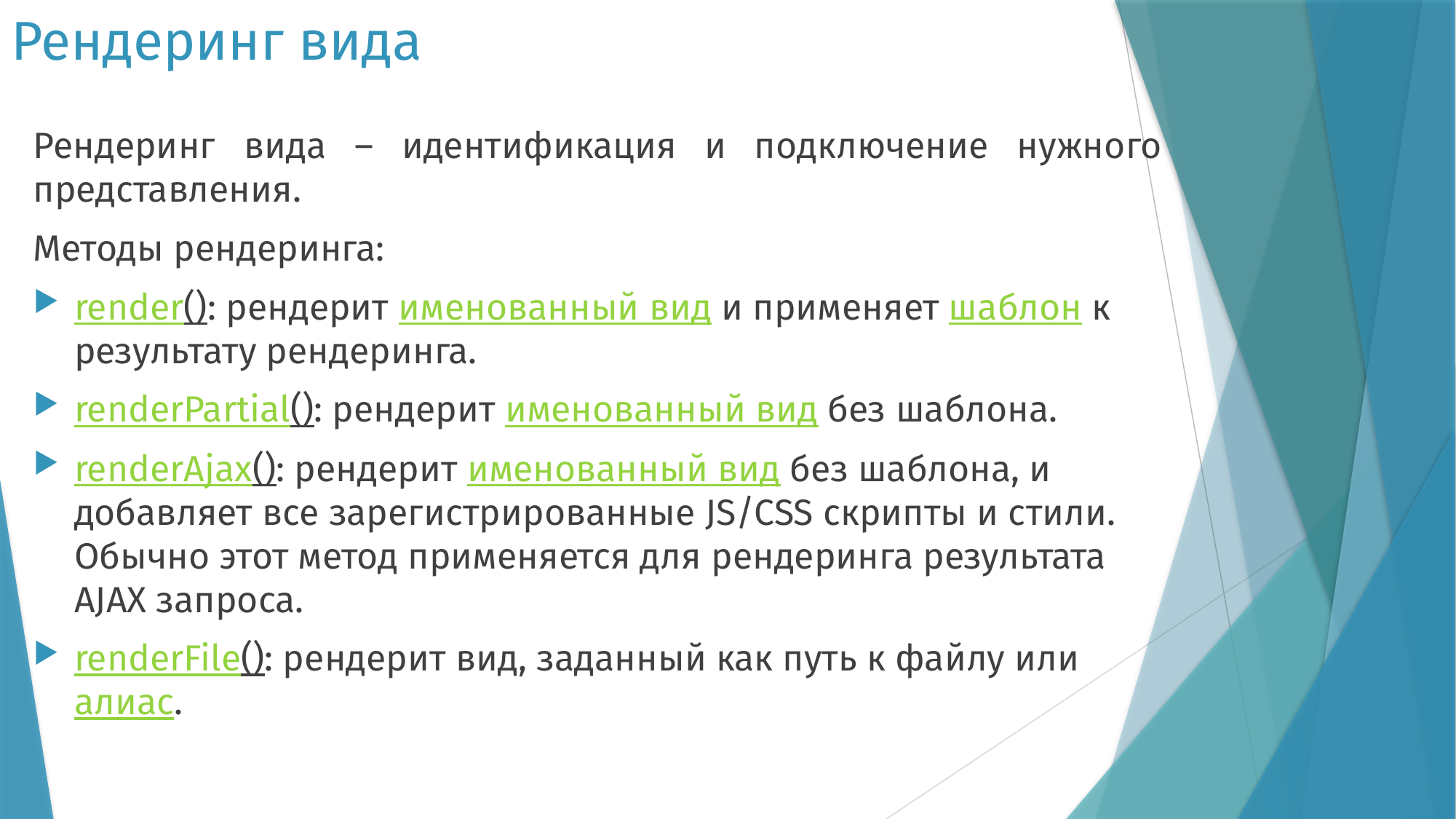

# Рендеринг вида
Рендеринг вида – идентификация и подключение нужного представления.
Методы рендеринга:
render(): рендерит именованный вид и применяет шаблон к результату рендеринга.
renderPartial(): рендерит именованный вид без шаблона.
renderAjax(): рендерит именованный вид без шаблона, и добавляет все зарегистрированные JS/CSS скрипты и стили. Обычно этот метод применяется для рендеринга результата AJAX запроса.
renderFile(): рендерит вид, заданный как путь к файлу или алиас.